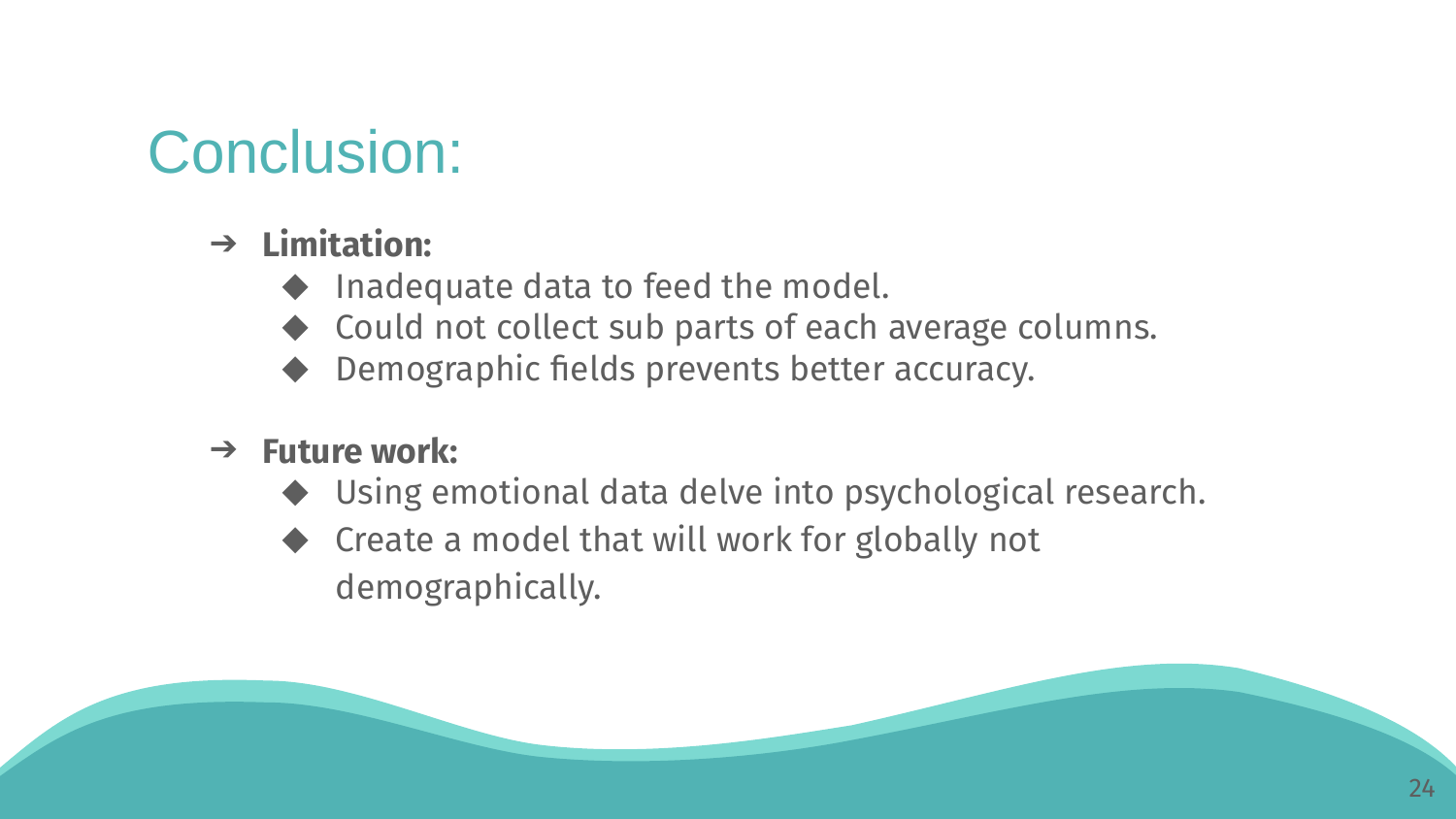

Conclusion:

Limitation:
Inadequate data to feed the model.
Could not collect sub parts of each average columns.
Demographic fields prevents better accuracy.

Future work:
Using emotional data delve into psychological research.
Create a model that will work for globally not demographically.
24